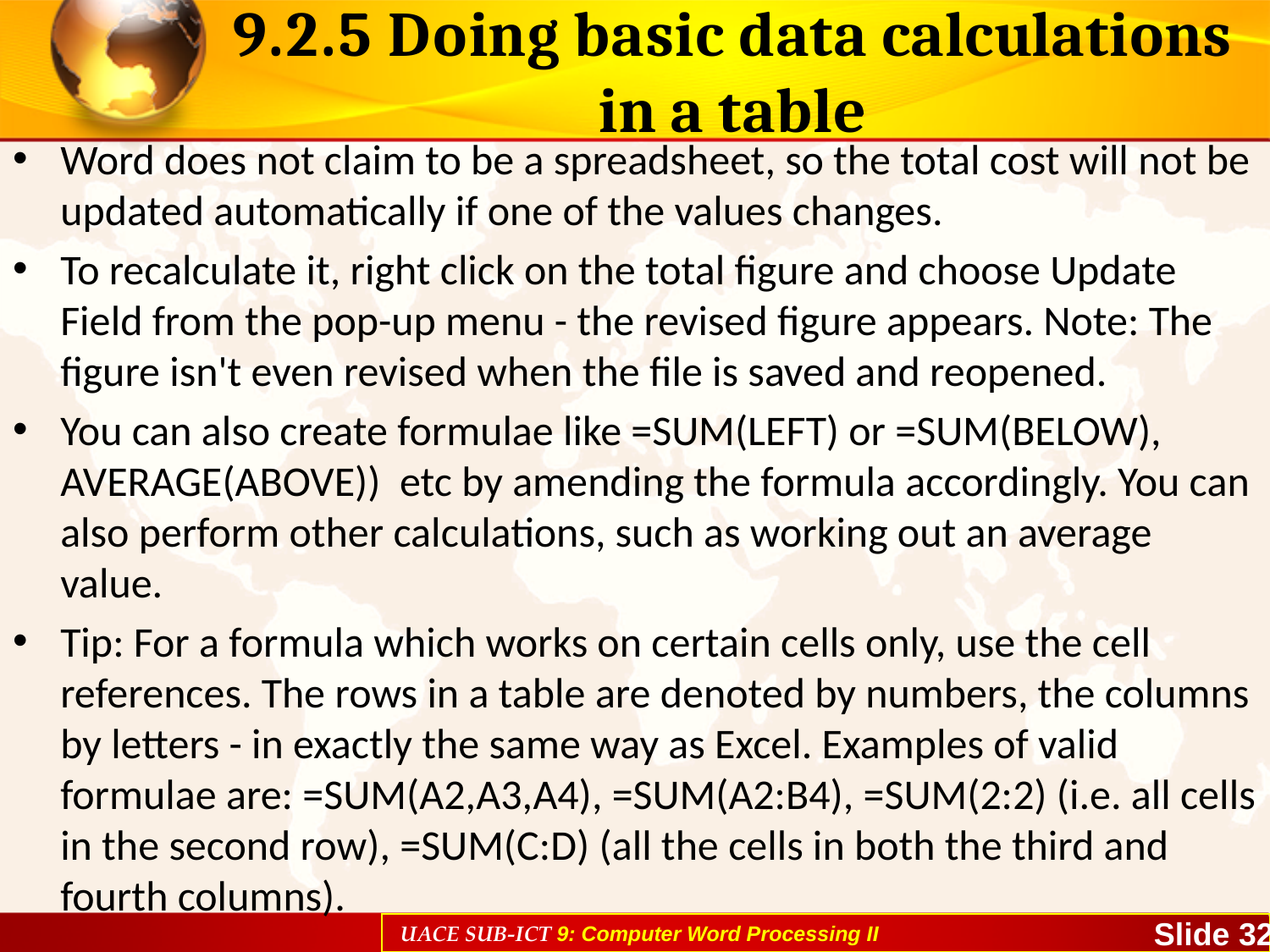

# 9.2.5 Doing basic data calculations in a table
Word does not claim to be a spreadsheet, so the total cost will not be updated automatically if one of the values changes.
To recalculate it, right click on the total figure and choose Update Field from the pop-up menu - the revised figure appears. Note: The figure isn't even revised when the file is saved and reopened.
You can also create formulae like =SUM(LEFT) or =SUM(BELOW), AVERAGE(ABOVE))  etc by amending the formula accordingly. You can also perform other calculations, such as working out an average value.
Tip: For a formula which works on certain cells only, use the cell references. The rows in a table are denoted by numbers, the columns by letters - in exactly the same way as Excel. Examples of valid formulae are: =SUM(A2,A3,A4), =SUM(A2:B4), =SUM(2:2) (i.e. all cells in the second row), =SUM(C:D) (all the cells in both the third and fourth columns).